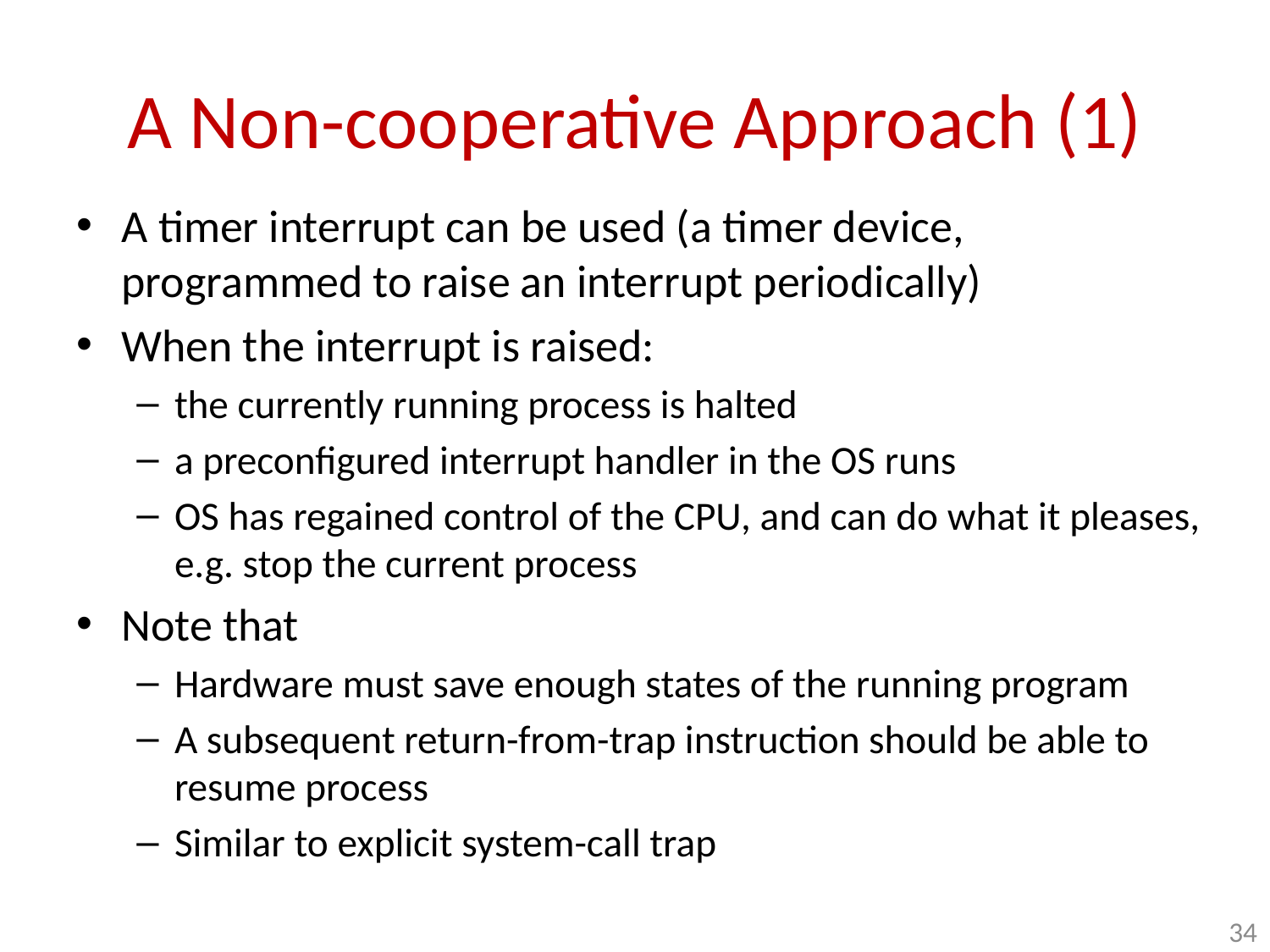

# A Non-cooperative Approach (1)
A timer interrupt can be used (a timer device, programmed to raise an interrupt periodically)
When the interrupt is raised:
the currently running process is halted
a preconfigured interrupt handler in the OS runs
OS has regained control of the CPU, and can do what it pleases, e.g. stop the current process
Note that
Hardware must save enough states of the running program
A subsequent return-from-trap instruction should be able to resume process
Similar to explicit system-call trap